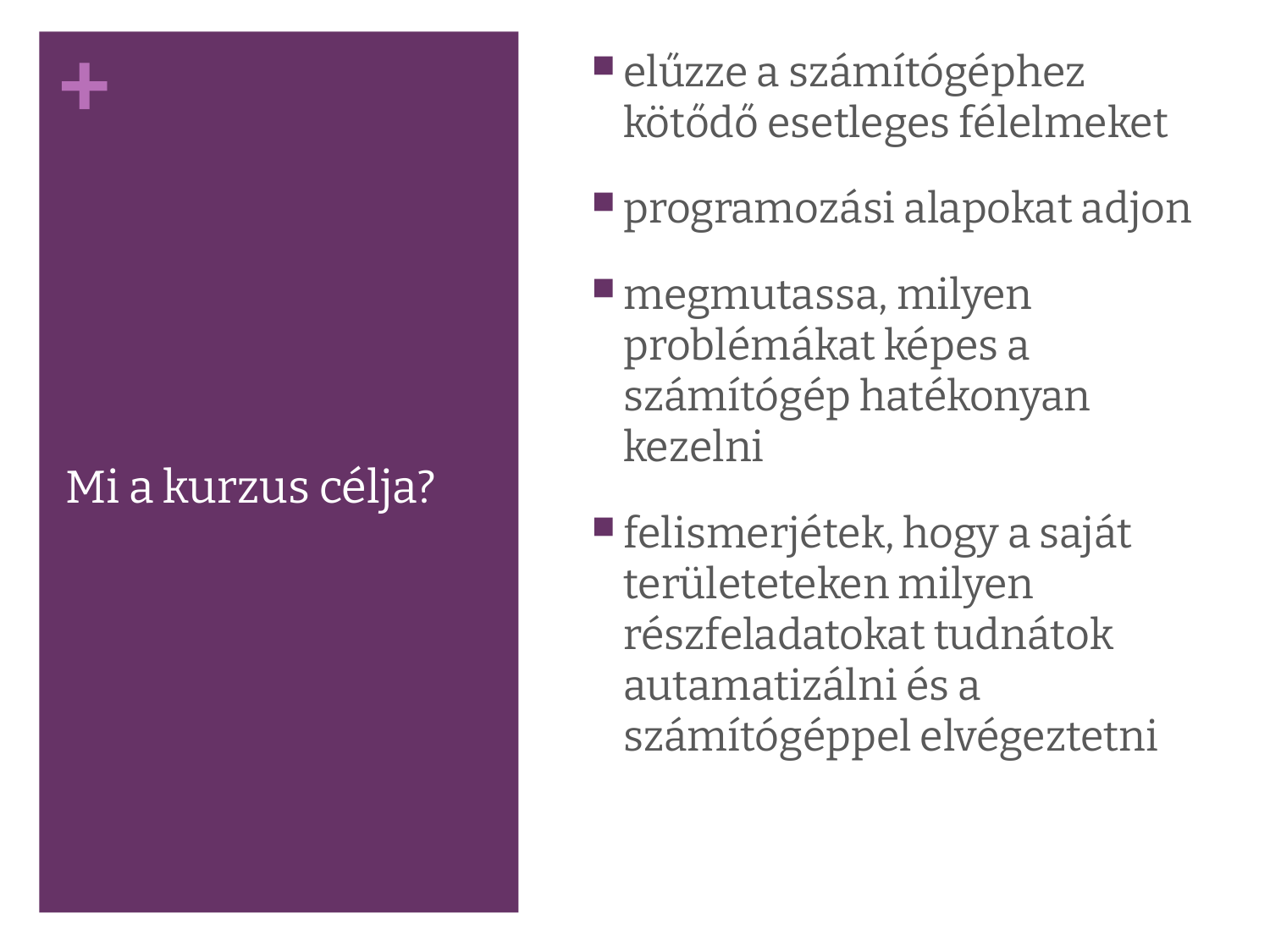

elűzze a számítógéphez kötődő esetleges félelmeket
programozási alapokat adjon
megmutassa, milyen problémákat képes a számítógép hatékonyan kezelni
felismerjétek, hogy a saját területeteken milyen részfeladatokat tudnátok autamatizálni és a számítógéppel elvégeztetni

# Mi a kurzus célja?